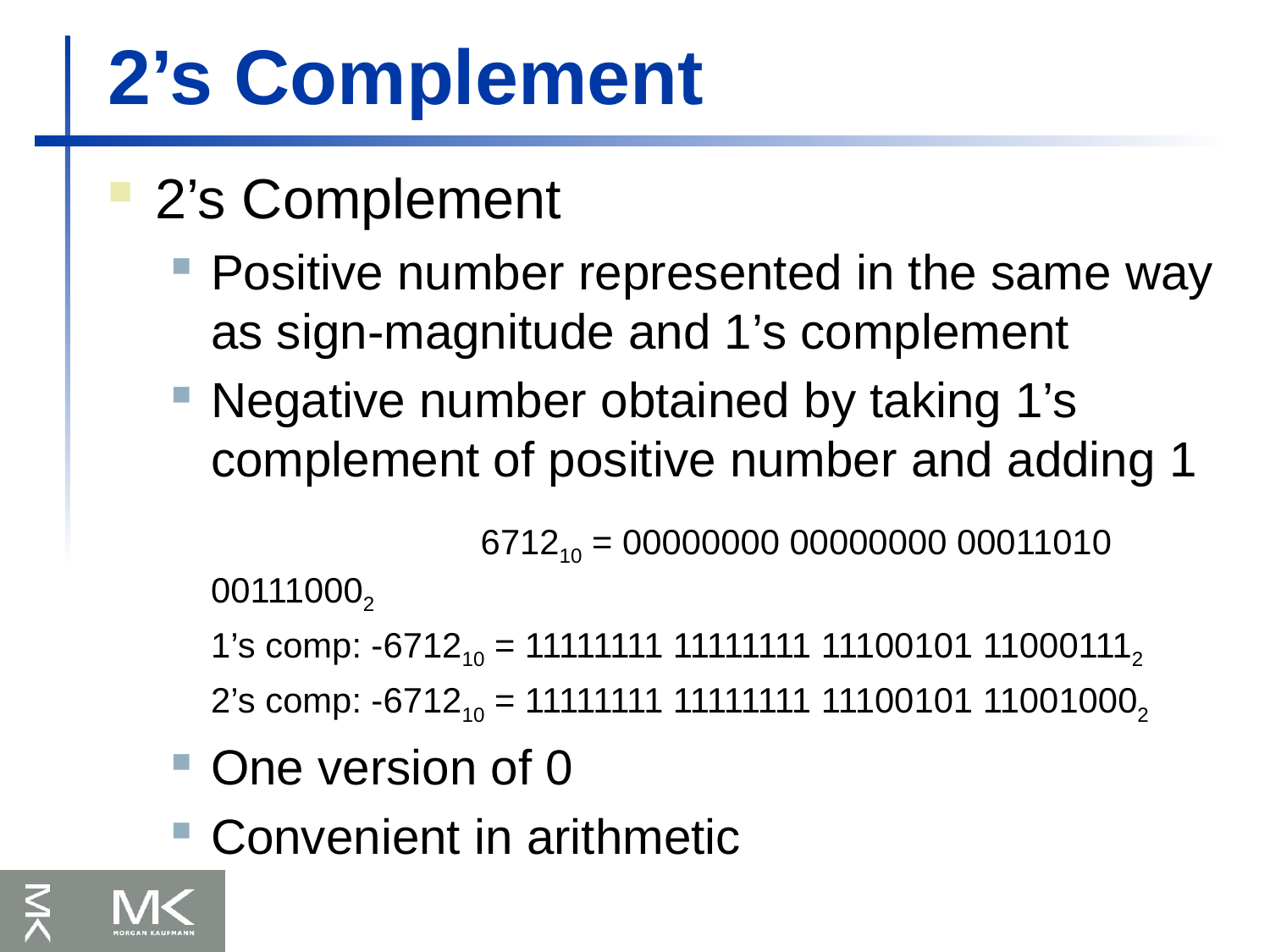

# 2’s Complement
2’s Complement
Positive number represented in the same way as sign-magnitude and 1’s complement
Negative number obtained by taking 1’s complement of positive number and adding 1
 			 671210 = 00000000 00000000 00011010 001110002
	1’s comp: -671210 = 11111111 11111111 11100101 110001112
	2’s comp: -671210 = 11111111 11111111 11100101 110010002
One version of 0
Convenient in arithmetic